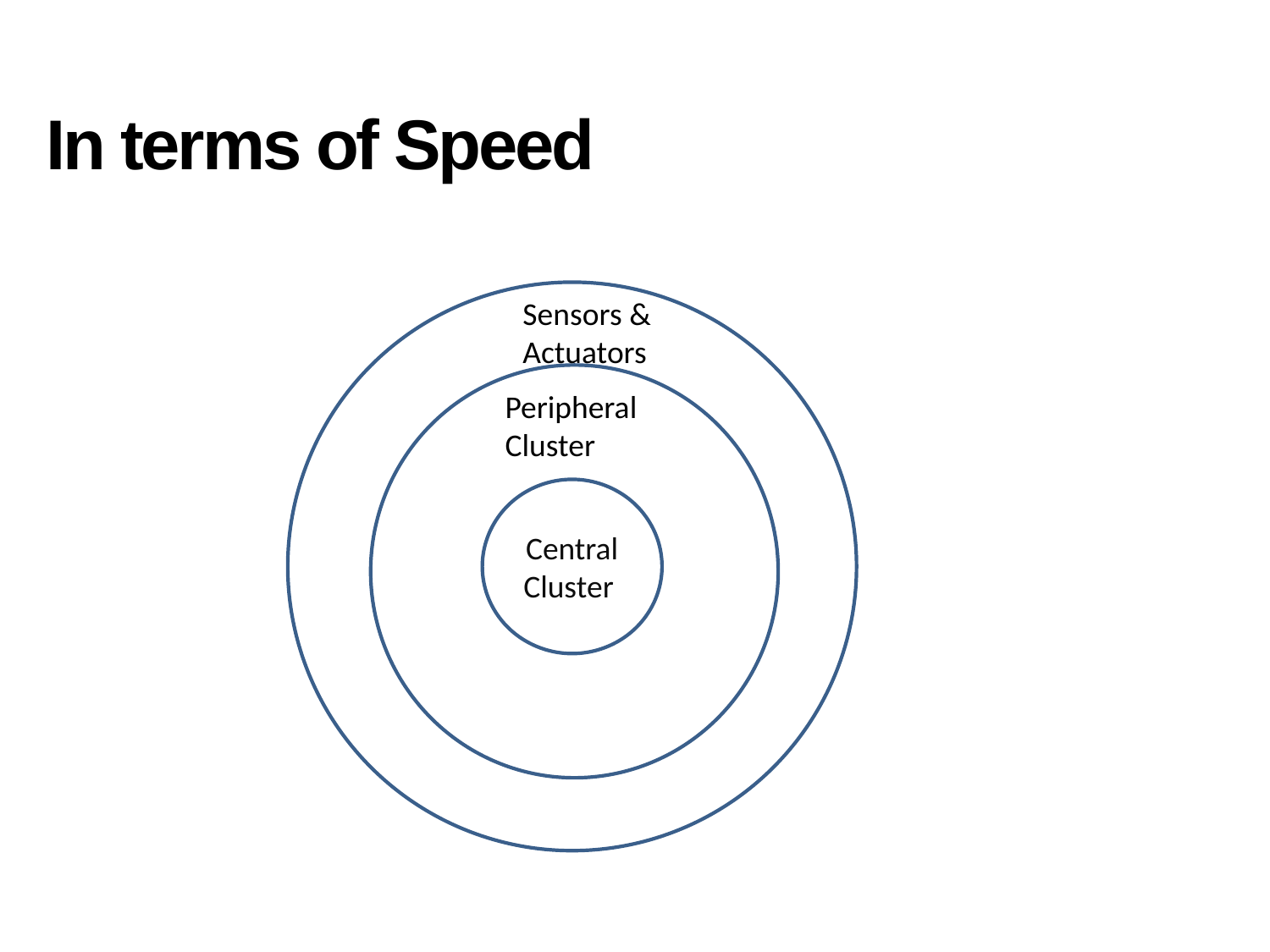

# In terms of Speed

Sensors & Actuators

Peripheral Cluster
Central Cluster